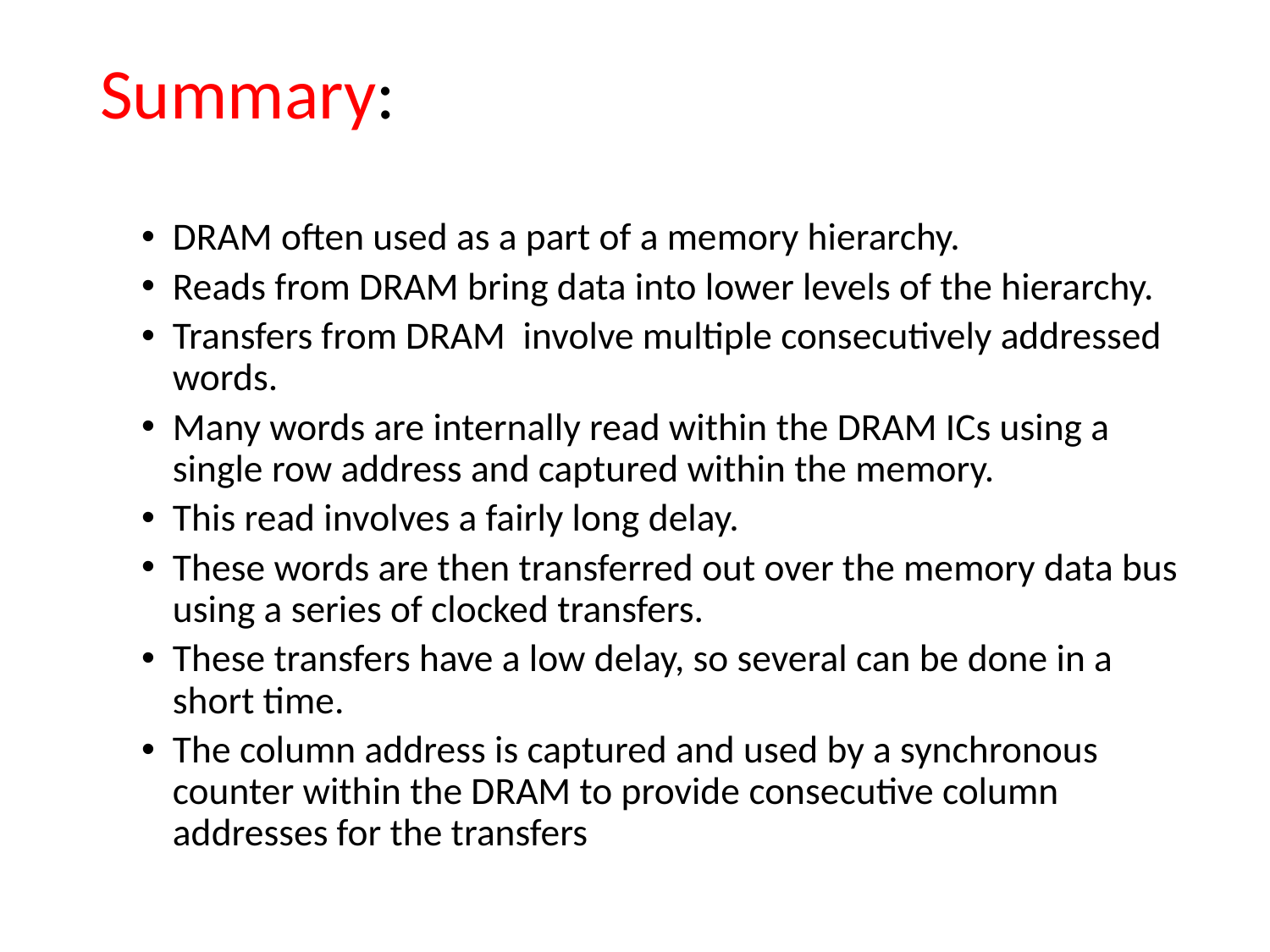

# Summary:

DRAM often used as a part of a memory hierarchy.
Reads from DRAM bring data into lower levels of the hierarchy.
Transfers from DRAM  involve multiple consecutively addressed words.
Many words are internally read within the DRAM ICs using a single row address and captured within the memory.
This read involves a fairly long delay.
These words are then transferred out over the memory data bus using a series of clocked transfers.
These transfers have a low delay, so several can be done in a short time.
The column address is captured and used by a synchronous counter within the DRAM to provide consecutive column addresses for the transfers